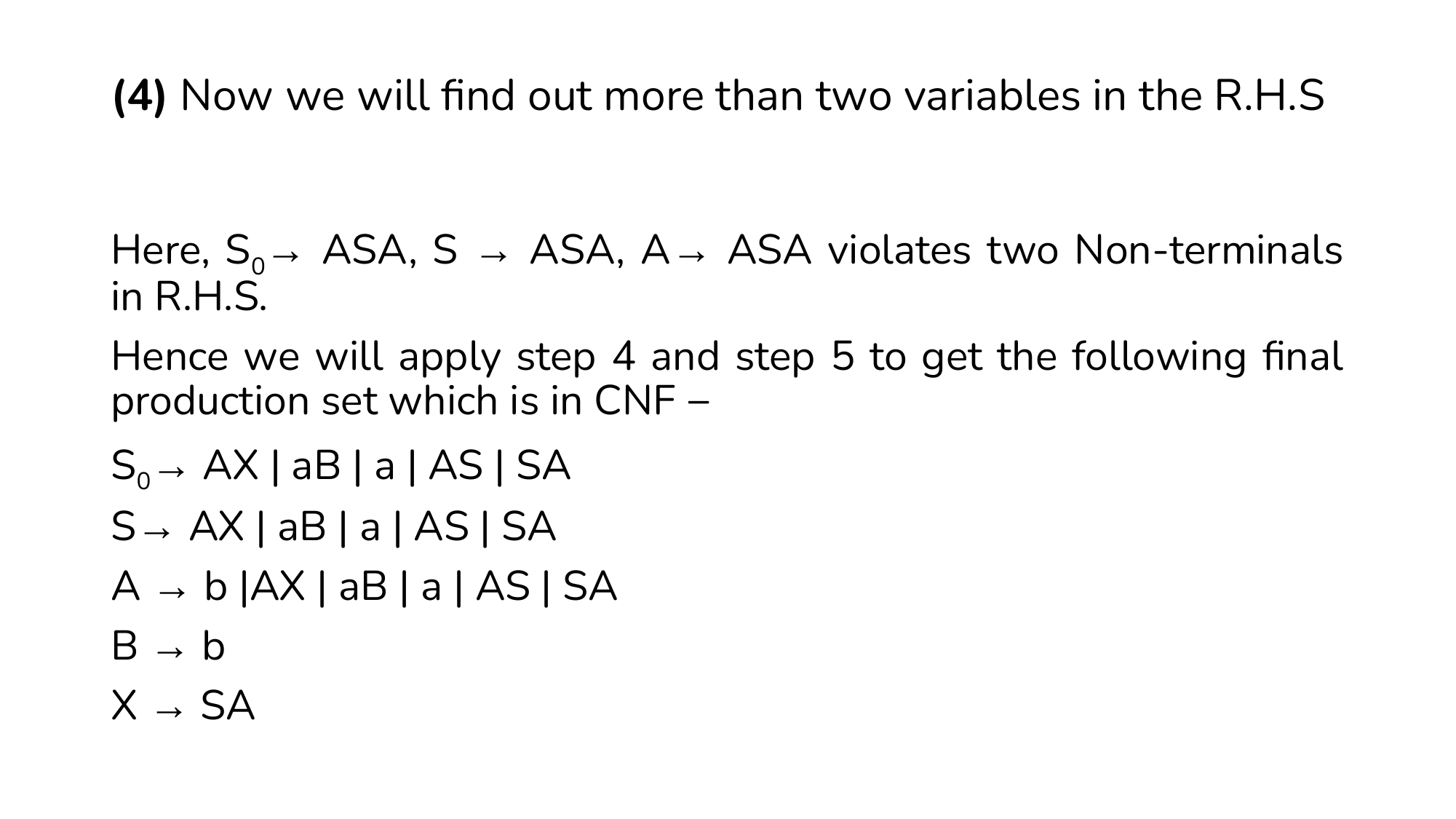

# (4) Now we will find out more than two variables in the R.H.S
Here, S0→ ASA, S → ASA, A→ ASA violates two Non-terminals in R.H.S.
Hence we will apply step 4 and step 5 to get the following final production set which is in CNF −
S0→ AX | aB | a | AS | SA
S→ AX | aB | a | AS | SA
A → b |AX | aB | a | AS | SA
B → b
X → SA